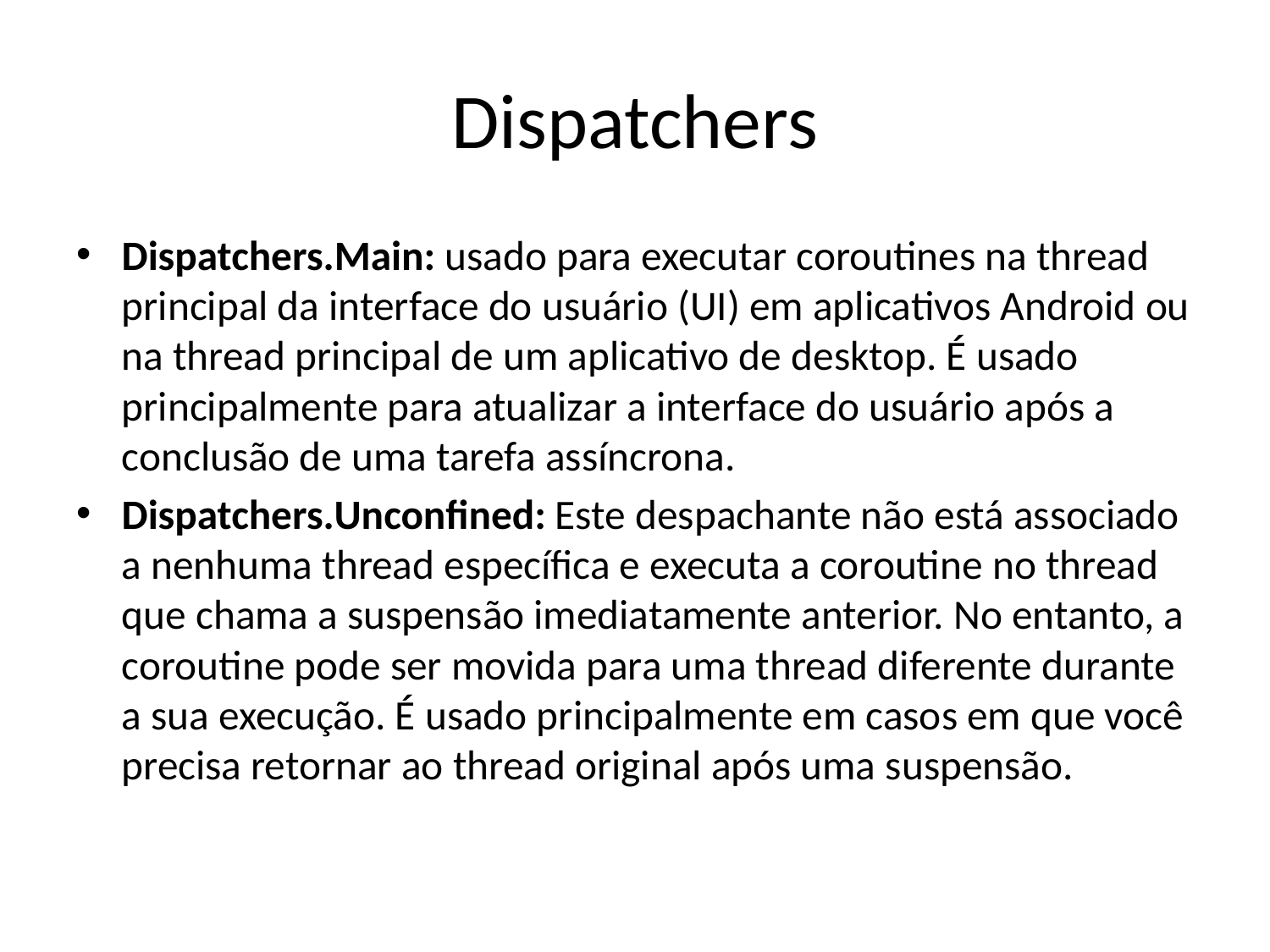

# Dispatchers
Dispatchers.Main: usado para executar coroutines na thread principal da interface do usuário (UI) em aplicativos Android ou na thread principal de um aplicativo de desktop. É usado principalmente para atualizar a interface do usuário após a conclusão de uma tarefa assíncrona.
Dispatchers.Unconfined: Este despachante não está associado a nenhuma thread específica e executa a coroutine no thread que chama a suspensão imediatamente anterior. No entanto, a coroutine pode ser movida para uma thread diferente durante a sua execução. É usado principalmente em casos em que você precisa retornar ao thread original após uma suspensão.